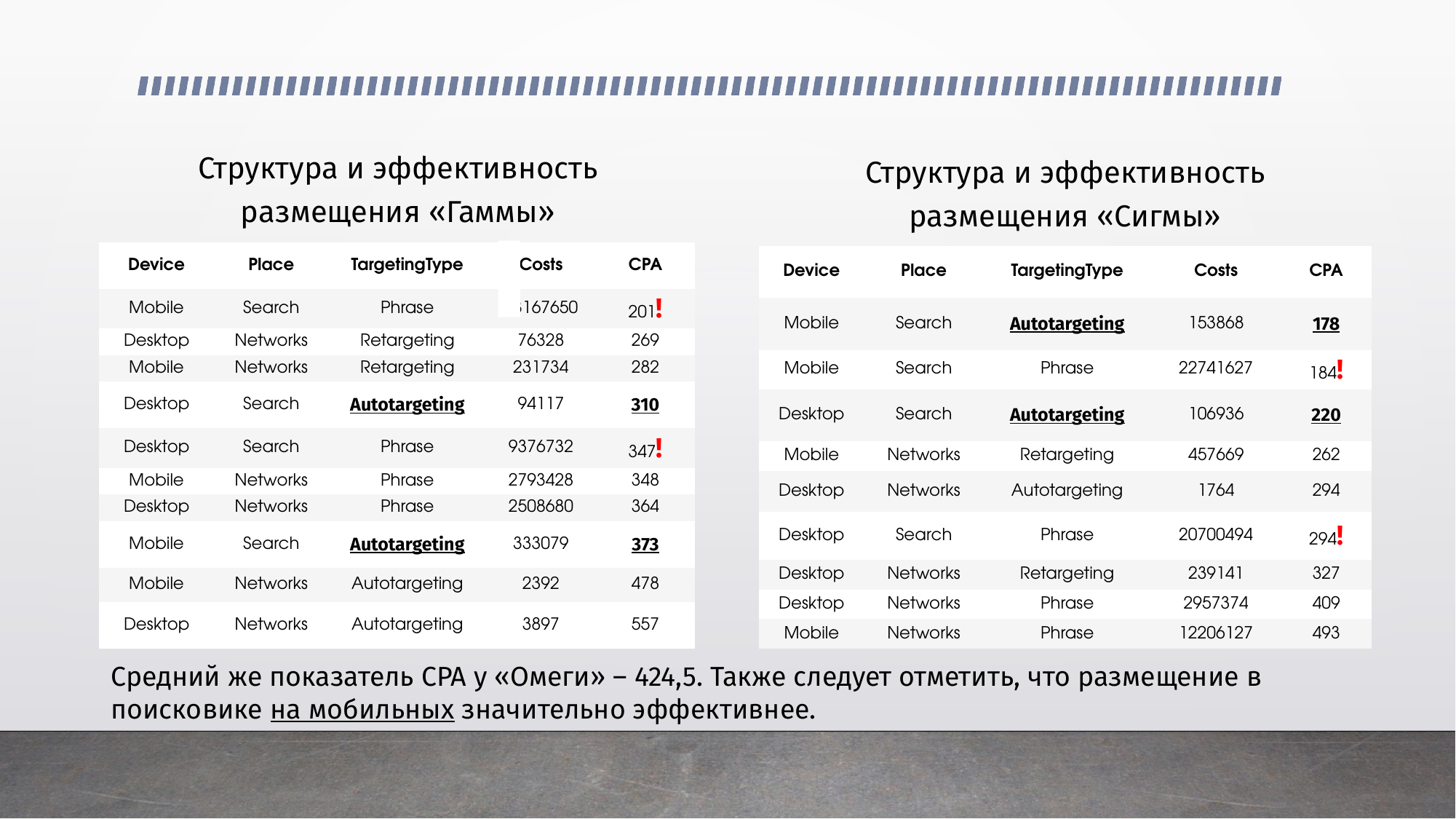

Структура и эффективность размещения «Гаммы»
Структура и эффективность размещения «Сигмы»
| Device | Place | TargetingType | Costs | CPA |
| --- | --- | --- | --- | --- |
| Mobile | Search | Phrase | 13167650 | 201! |
| Desktop | Networks | Retargeting | 76328 | 269 |
| Mobile | Networks | Retargeting | 231734 | 282 |
| Desktop | Search | Autotargeting | 94117 | 310 |
| Desktop | Search | Phrase | 9376732 | 347! |
| Mobile | Networks | Phrase | 2793428 | 348 |
| Desktop | Networks | Phrase | 2508680 | 364 |
| Mobile | Search | Autotargeting | 333079 | 373 |
| Mobile | Networks | Autotargeting | 2392 | 478 |
| Desktop | Networks | Autotargeting | 3897 | 557 |
| Device | Place | TargetingType | Costs | CPA |
| --- | --- | --- | --- | --- |
| Mobile | Search | Autotargeting | 153868 | 178 |
| Mobile | Search | Phrase | 22741627 | 184! |
| Desktop | Search | Autotargeting | 106936 | 220 |
| Mobile | Networks | Retargeting | 457669 | 262 |
| Desktop | Networks | Autotargeting | 1764 | 294 |
| Desktop | Search | Phrase | 20700494 | 294! |
| Desktop | Networks | Retargeting | 239141 | 327 |
| Desktop | Networks | Phrase | 2957374 | 409 |
| Mobile | Networks | Phrase | 12206127 | 493 |

Средний же показатель CPA у «Омеги» – 424,5. Также следует отметить, что размещение в поисковике на мобильных значительно эффективнее.